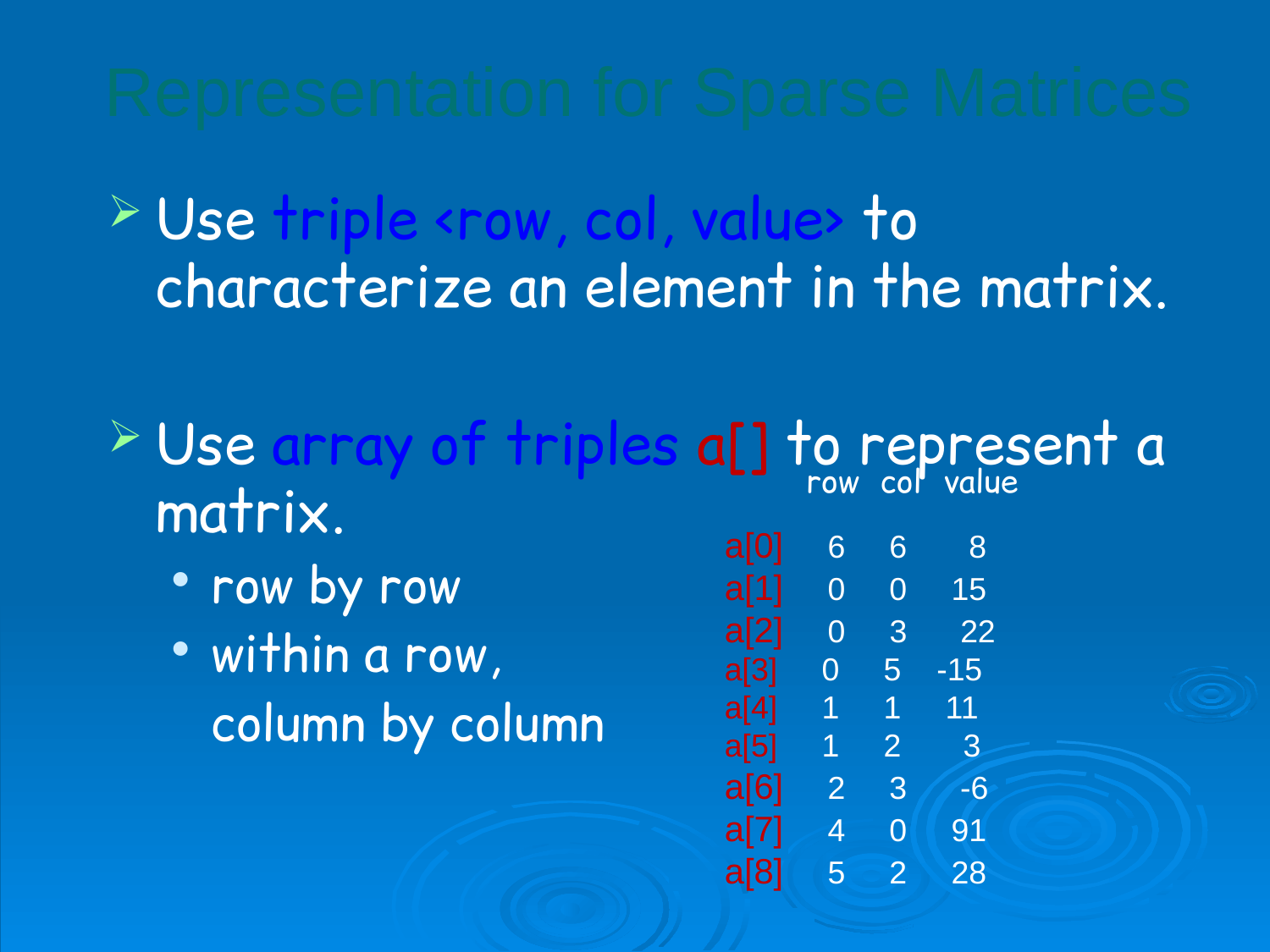

# Representation for Sparse Matrices
Use triple <row, col, value> to characterize an element in the matrix.

Use array of triples a[] to represent a matrix.
row by row
within a row,
	column by column
row
col
value
  a[0]     6     6       8
  a[1]     0     0     15
  a[2]     0     3      22
  a[3]     0     5    -15
  a[4]     1     1     11
  a[5]     1     2       3
  a[6]     2     3      -6
  a[7]     4     0     91
  a[8]     5     2     28